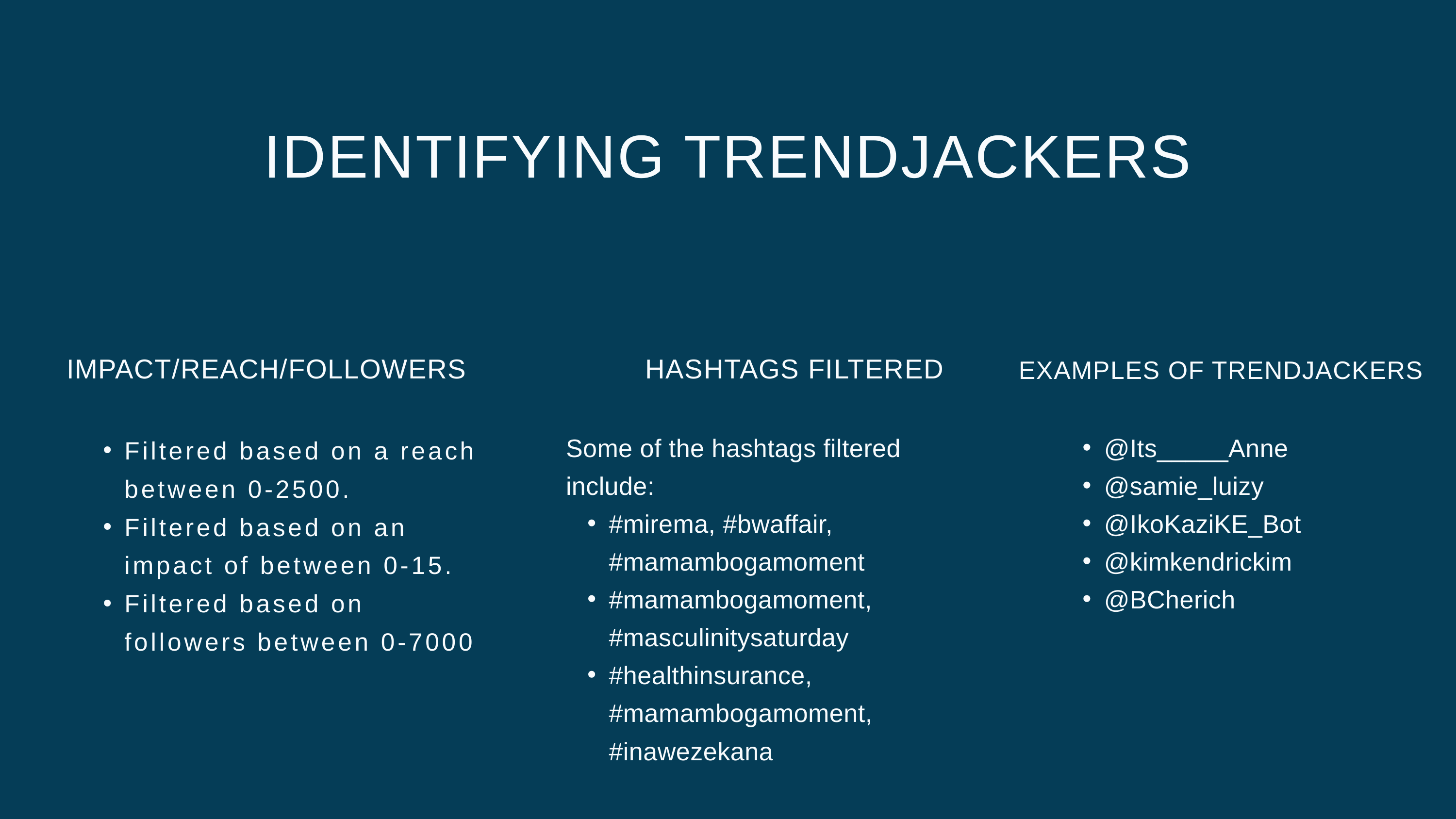

IDENTIFYING TRENDJACKERS
IMPACT/REACH/FOLLOWERS
HASHTAGS FILTERED
EXAMPLES OF TRENDJACKERS
Some of the hashtags filtered include:
#mirema, #bwaffair, #mamambogamoment
#mamambogamoment, #masculinitysaturday
#healthinsurance, #mamambogamoment, #inawezekana
@Its_____Anne
@samie_luizy
@IkoKaziKE_Bot
@kimkendrickim
@BCherich
Filtered based on a reach between 0-2500.
Filtered based on an impact of between 0-15.
Filtered based on followers between 0-7000